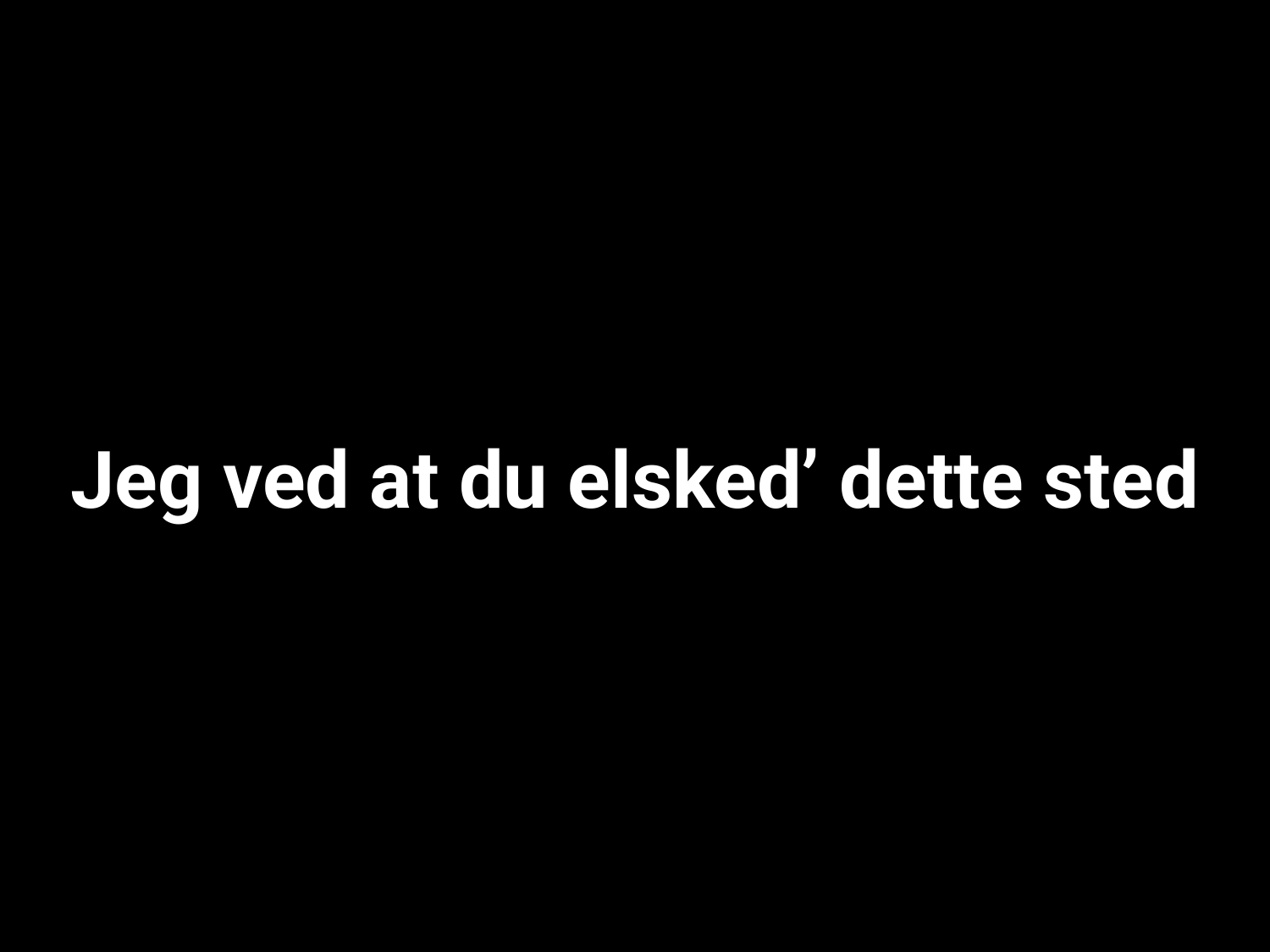

# Jeg ved at du elsked’ dette sted